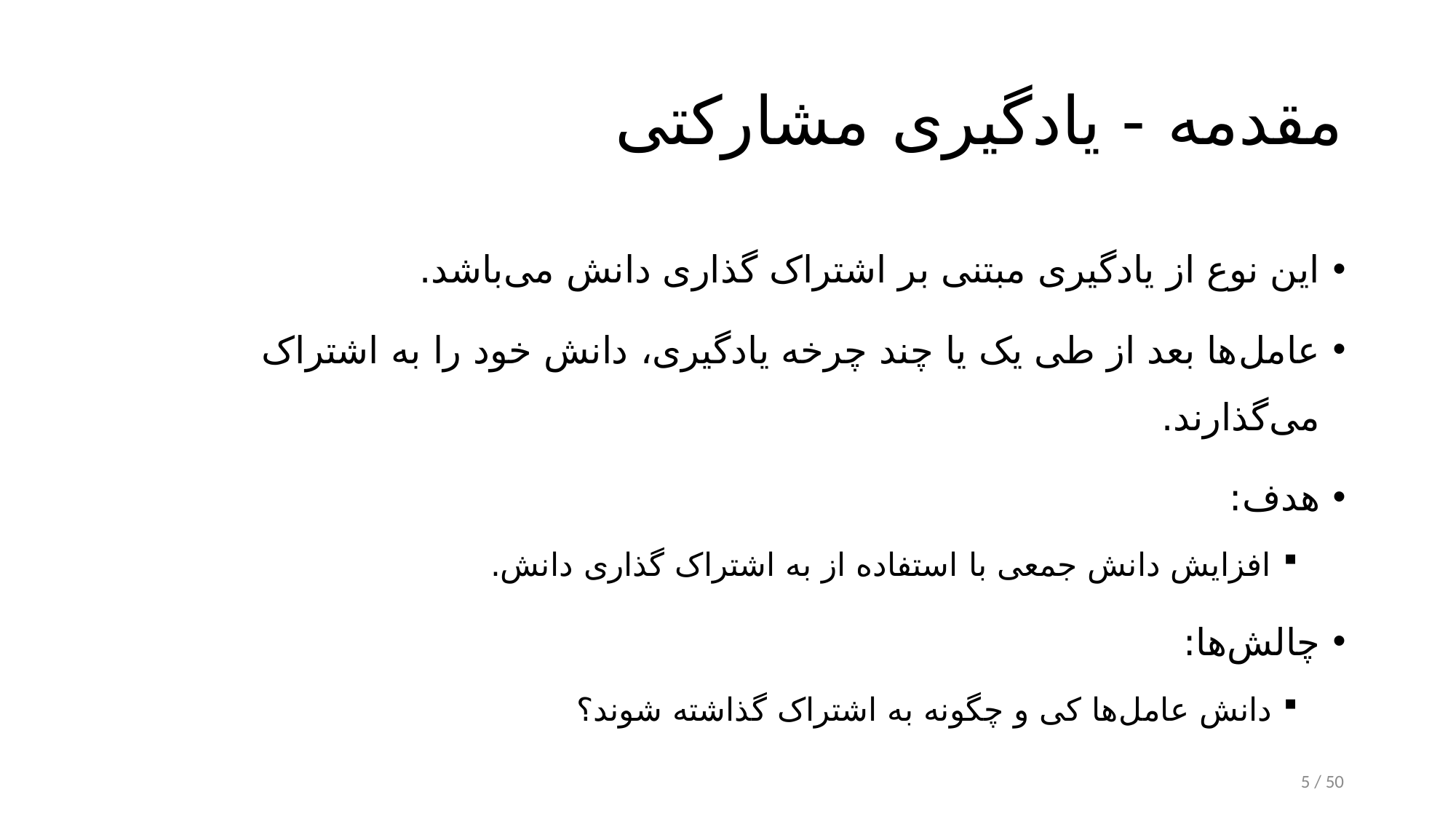

# مقدمه - یادگیری مشارکتی
این نوع از یادگیری مبتنی بر اشتراک گذاری دانش می‌باشد.
عامل‌ها بعد از طی یک یا چند چرخه یادگیری، دانش خود را به اشتراک می‌گذارند.
هدف:
افزایش دانش جمعی با استفاده از به اشتراک گذاری دانش.
چالش‌ها:
دانش عامل‌ها کی و چگونه به اشتراک گذاشته شوند؟
5 / 50